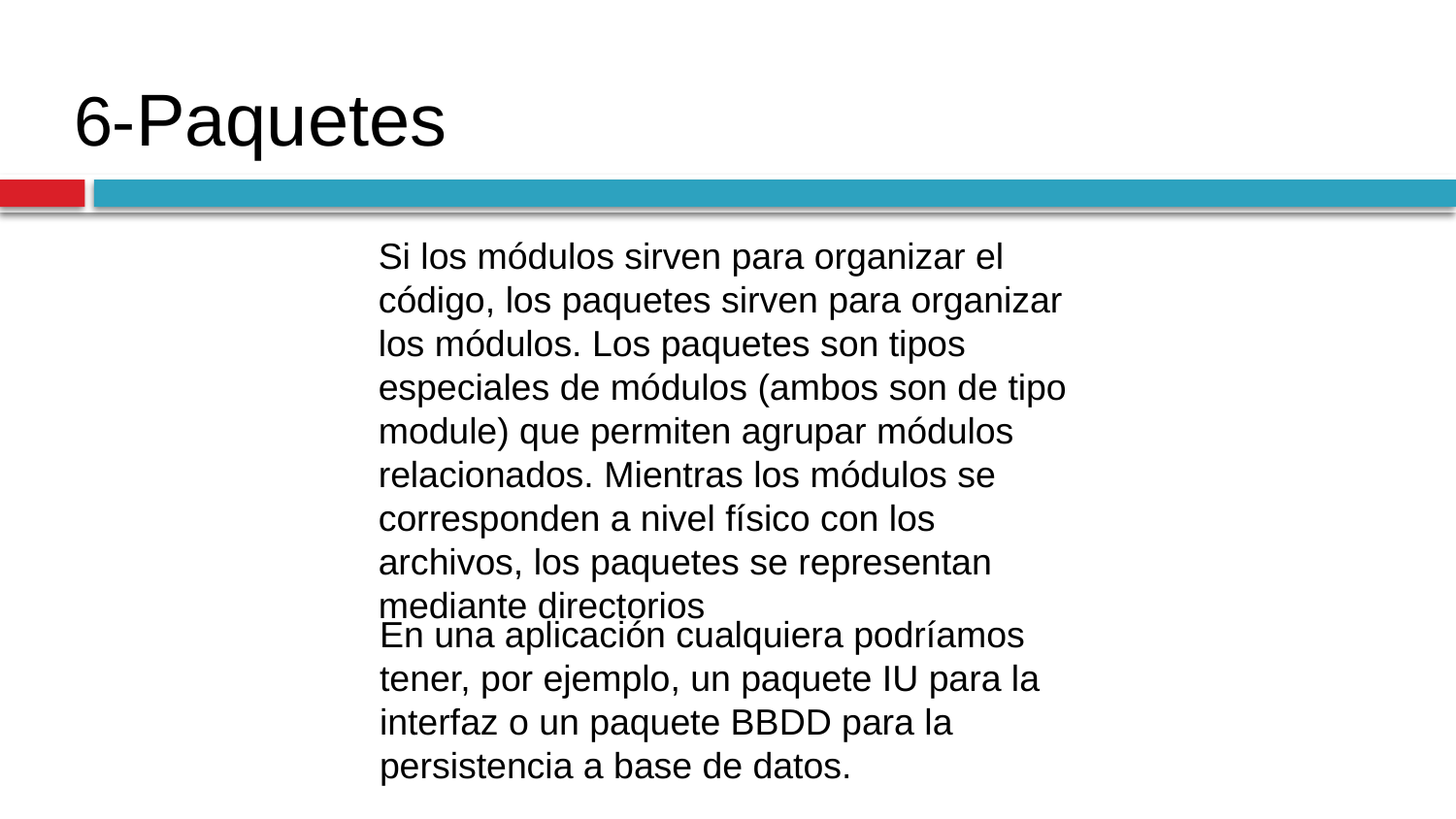

# 6-Paquetes
Si los módulos sirven para organizar el código, los paquetes sirven para organizar los módulos. Los paquetes son tipos especiales de módulos (ambos son de tipo module) que permiten agrupar módulos relacionados. Mientras los módulos se corresponden a nivel físico con los archivos, los paquetes se representan mediante directorios
En una aplicación cualquiera podríamos tener, por ejemplo, un paquete IU para la interfaz o un paquete BBDD para la persistencia a base de datos.